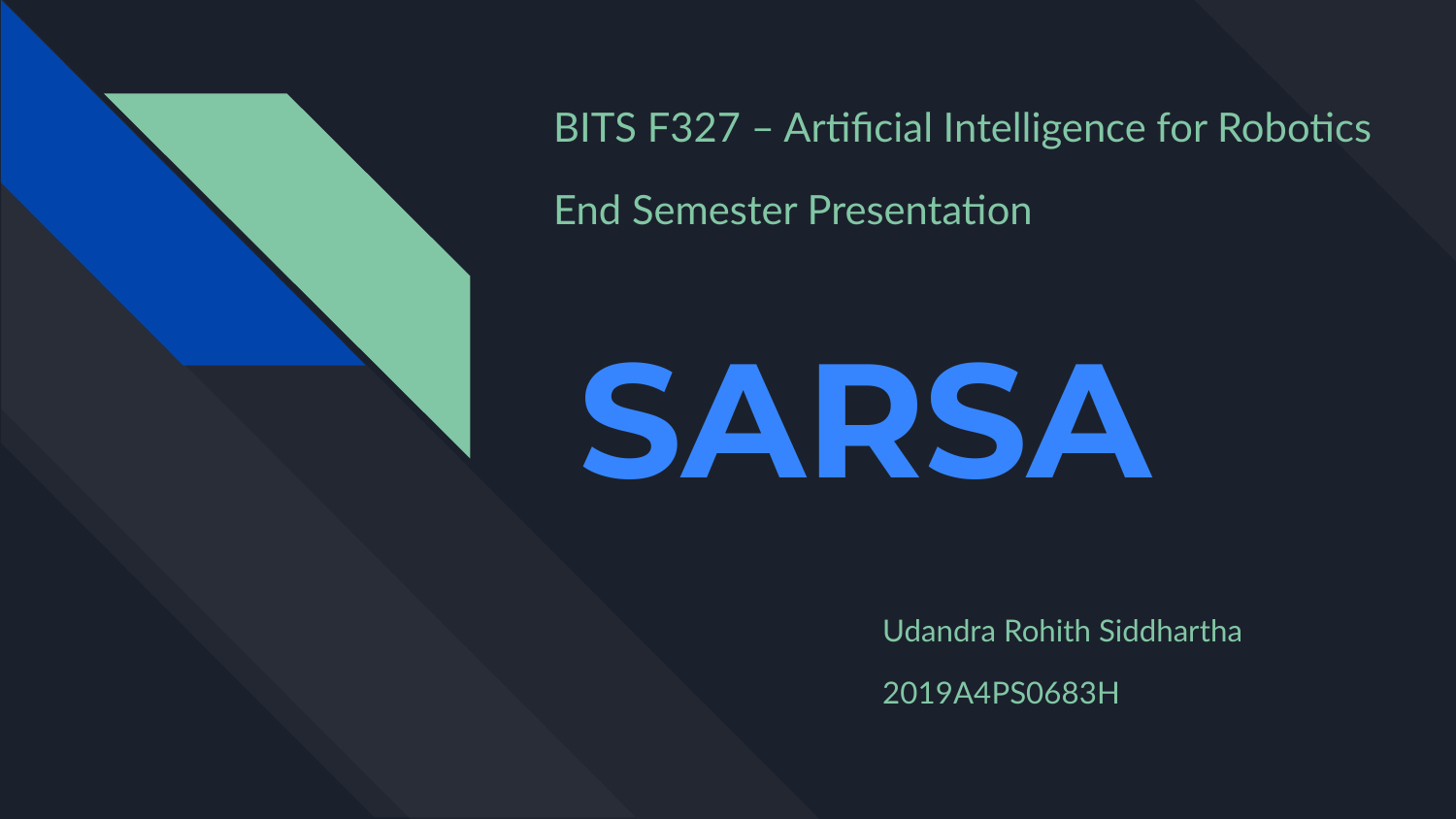

BITS F327 – Artificial Intelligence for Robotics
End Semester Presentation
# SARSA
Udandra Rohith Siddhartha
2019A4PS0683H